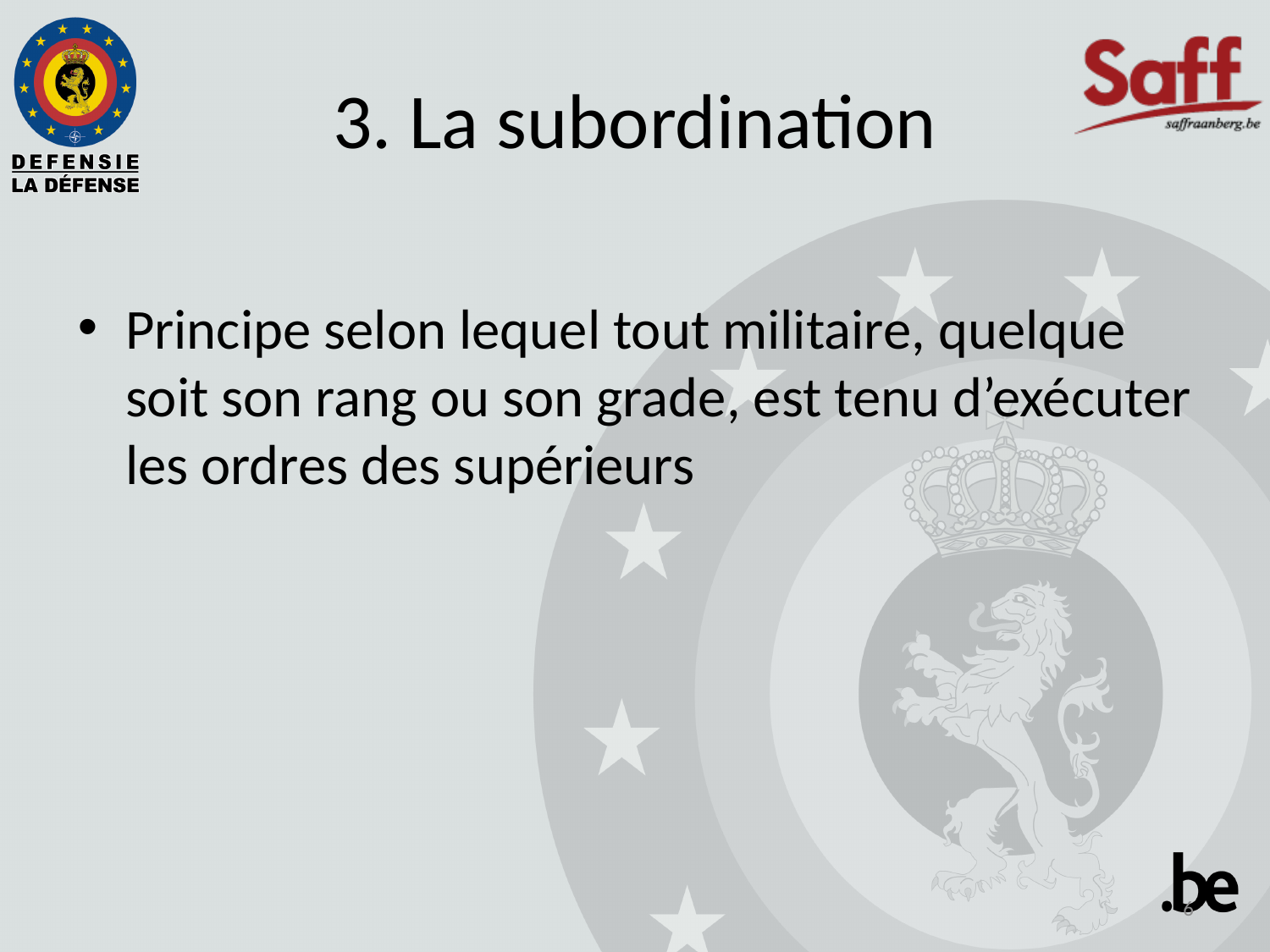

# 3. La subordination
Principe selon lequel tout militaire, quelque soit son rang ou son grade, est tenu d’exécuter les ordres des supérieurs
6